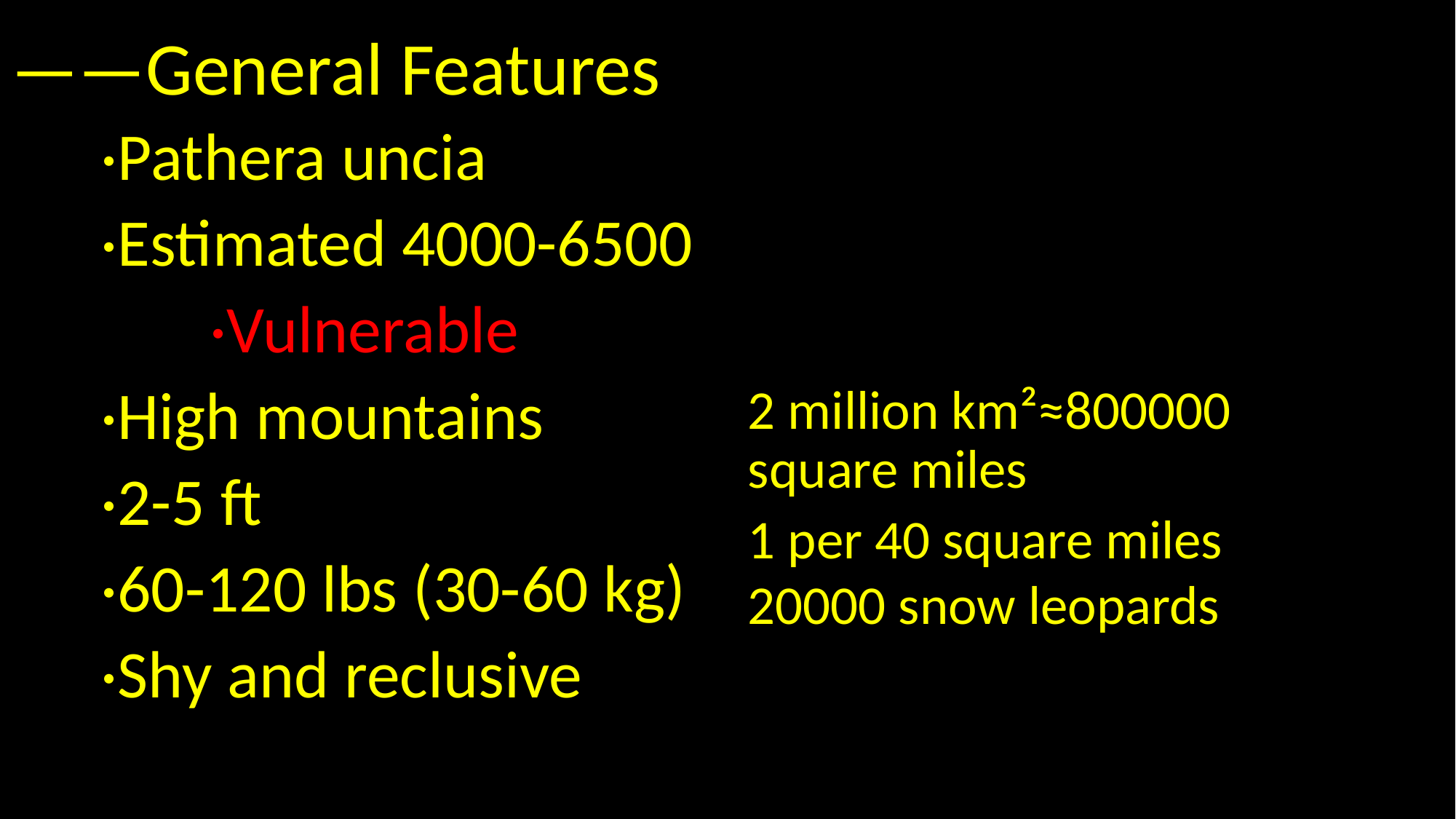

# ——General Features
·Pathera uncia

·Estimated 4000-6500
	·Vulnerable
·High mountains
2 million km²≈800000 square miles
·2-5 ft
1 per 40 square miles

·60-120 lbs (30-60 kg)

20000 snow leopards

·Shy and reclusive